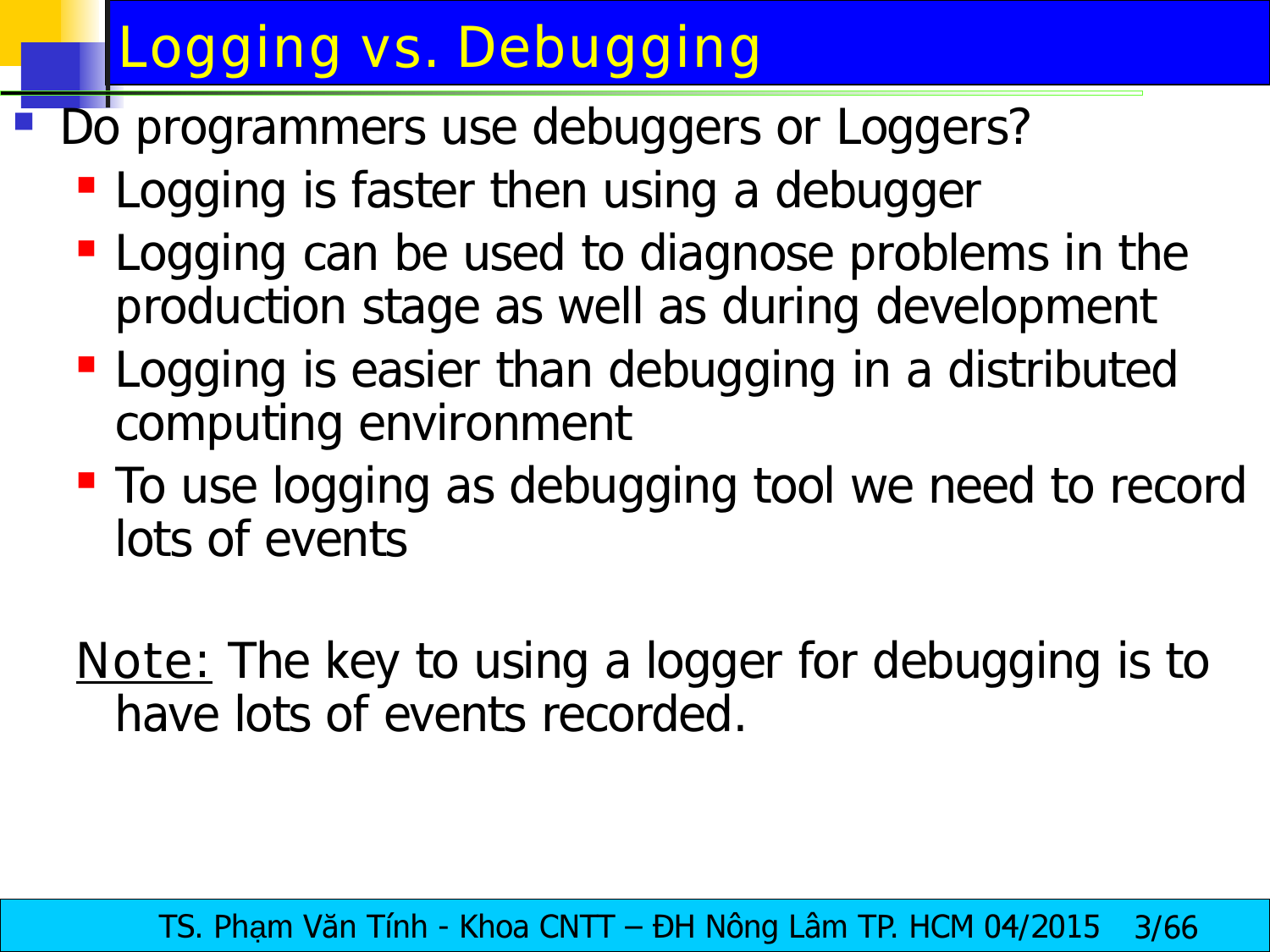

# Logging vs. Debugging
Do programmers use debuggers or Loggers?
Logging is faster then using a debugger
Logging can be used to diagnose problems in the production stage as well as during development
Logging is easier than debugging in a distributed computing environment
To use logging as debugging tool we need to record lots of events

Note: The key to using a logger for debugging is to have lots of events recorded.